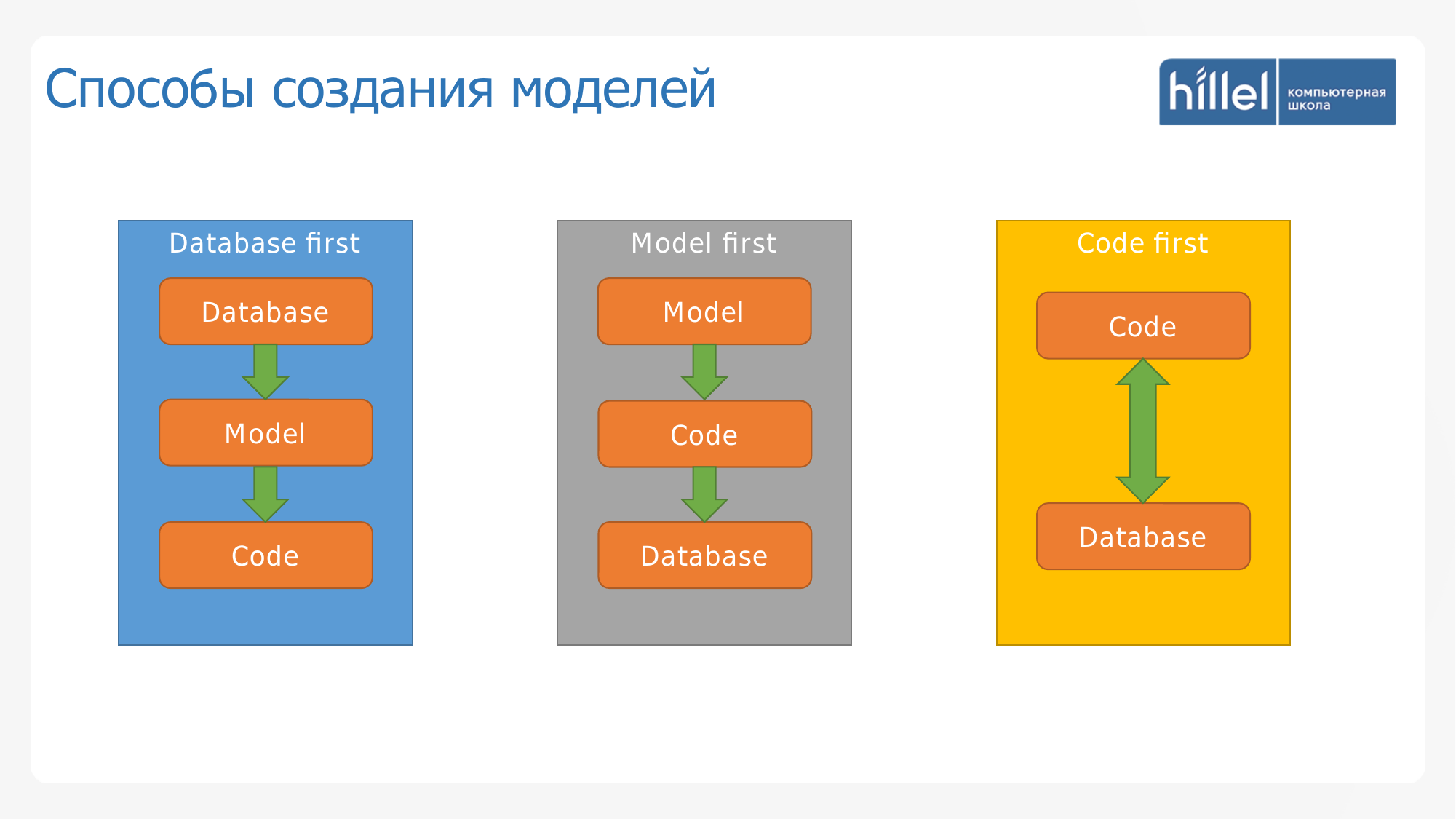

Способы создания моделей
Database first
Model first
Code first
Database
Model
Code

Model
Code

Database
Code
Database